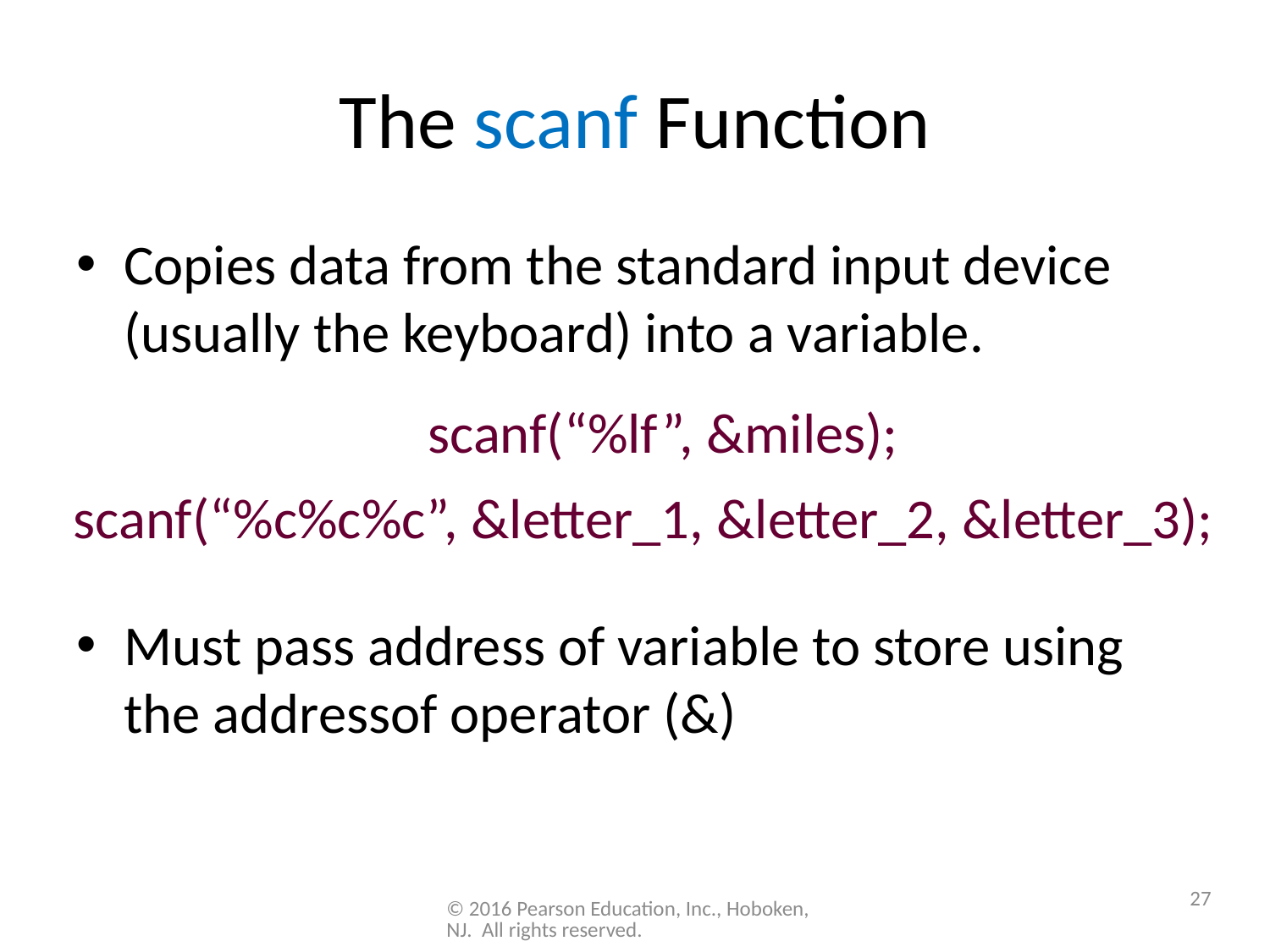

# The scanf Function
Copies data from the standard input device (usually the keyboard) into a variable.
scanf(“%lf”, &miles);
scanf(“%c%c%c”, &letter_1, &letter_2, &letter_3);
Must pass address of variable to store using the addressof operator (&)
27
© 2016 Pearson Education, Inc., Hoboken, NJ.  All rights reserved.